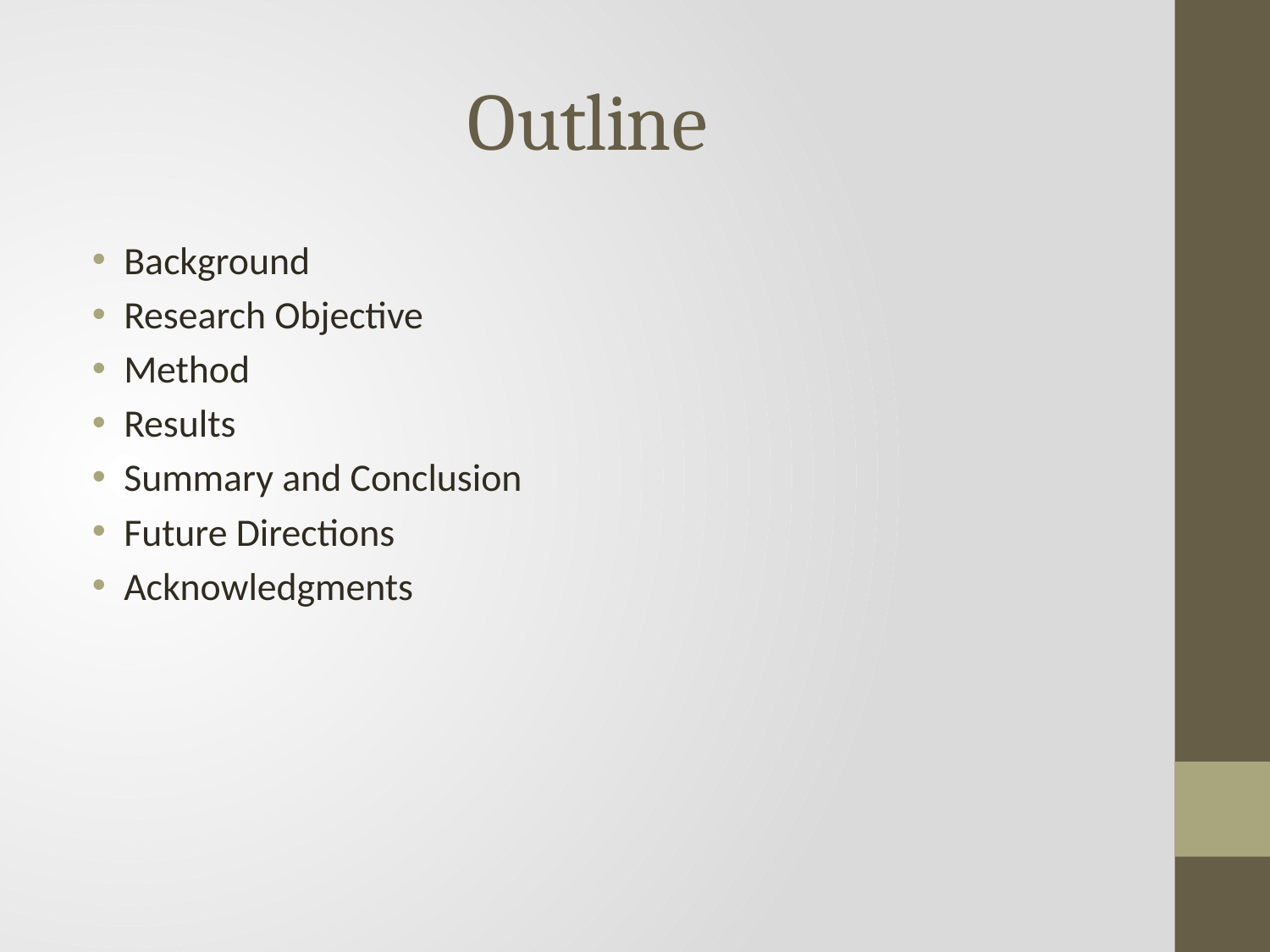

# Outline
Background
Research Objective
Method
Results
Summary and Conclusion
Future Directions
Acknowledgments